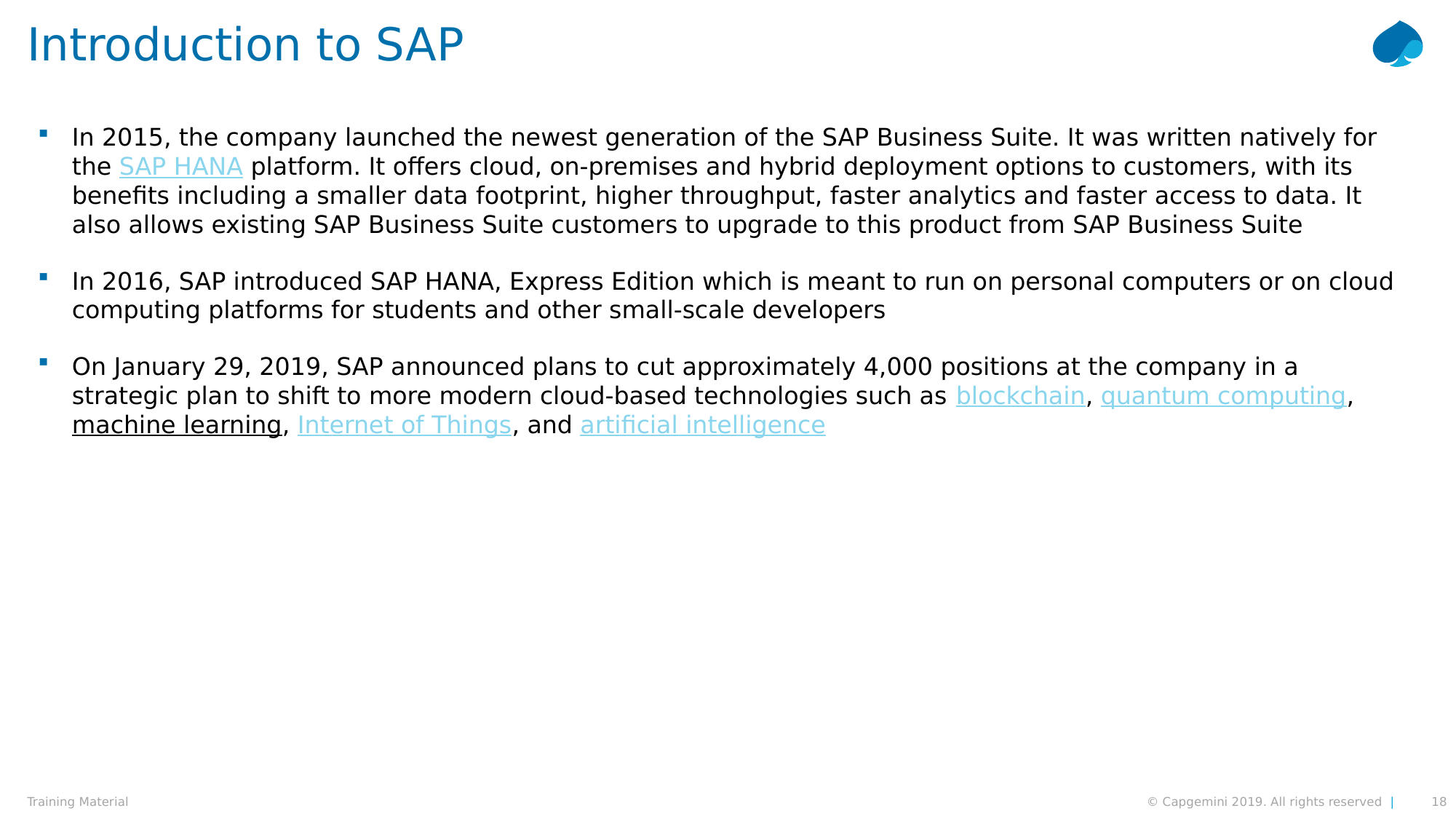

# Introduction to SAP
In 2015, the company launched the newest generation of the SAP Business Suite. It was written natively for the SAP HANA platform. It offers cloud, on-premises and hybrid deployment options to customers, with its benefits including a smaller data footprint, higher throughput, faster analytics and faster access to data. It also allows existing SAP Business Suite customers to upgrade to this product from SAP Business Suite
In 2016, SAP introduced SAP HANA, Express Edition which is meant to run on personal computers or on cloud computing platforms for students and other small-scale developers
On January 29, 2019, SAP announced plans to cut approximately 4,000 positions at the company in a strategic plan to shift to more modern cloud-based technologies such as blockchain, quantum computing, machine learning, Internet of Things, and artificial intelligence